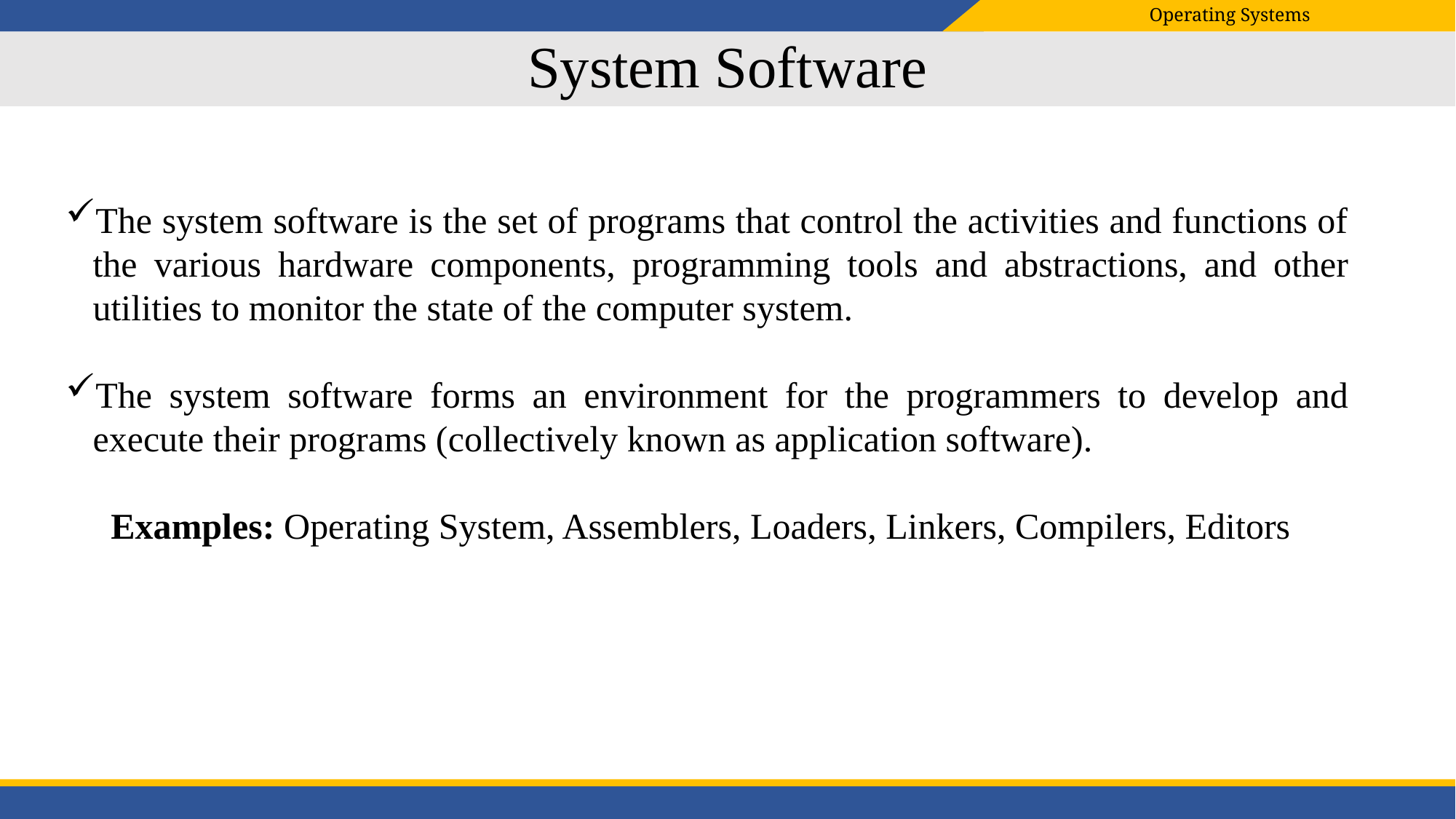

# System Software
The system software is the set of programs that control the activities and functions of the various hardware components, programming tools and abstractions, and other utilities to monitor the state of the computer system.

The system software forms an environment for the programmers to develop and execute their programs (collectively known as application software).

     Examples: Operating System, Assemblers, Loaders, Linkers, Compilers, Editors